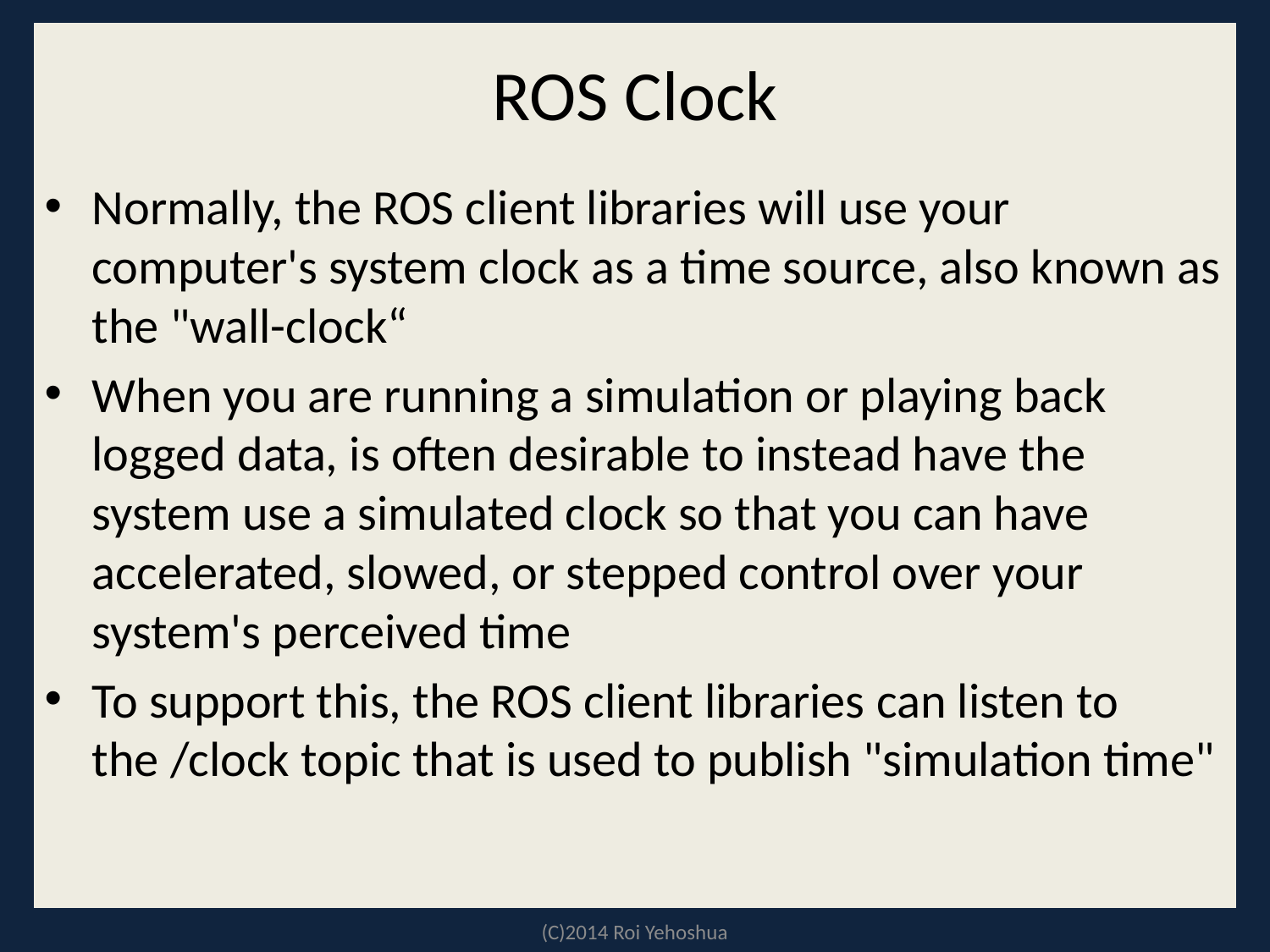

# ROS Clock
Normally, the ROS client libraries will use your computer's system clock as a time source, also known as the "wall-clock“
When you are running a simulation or playing back logged data, is often desirable to instead have the system use a simulated clock so that you can have accelerated, slowed, or stepped control over your system's perceived time
To support this, the ROS client libraries can listen to the /clock topic that is used to publish "simulation time"
(C)2014 Roi Yehoshua